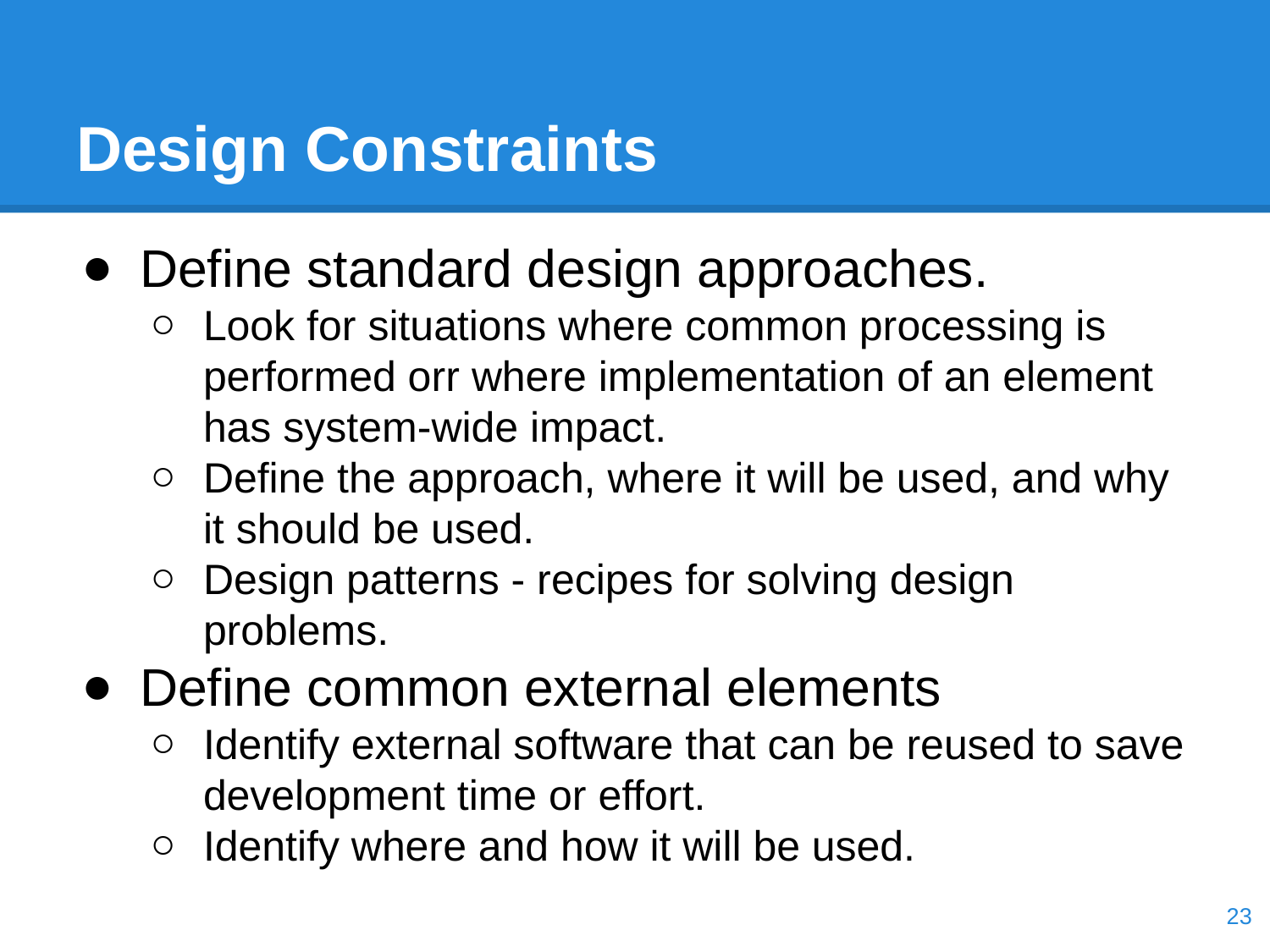

# Design Constraints
Define standard design approaches.
Look for situations where common processing is performed orr where implementation of an element has system-wide impact.
Define the approach, where it will be used, and why it should be used.
Design patterns - recipes for solving design problems.
Define common external elements
Identify external software that can be reused to save development time or effort.
Identify where and how it will be used.
23